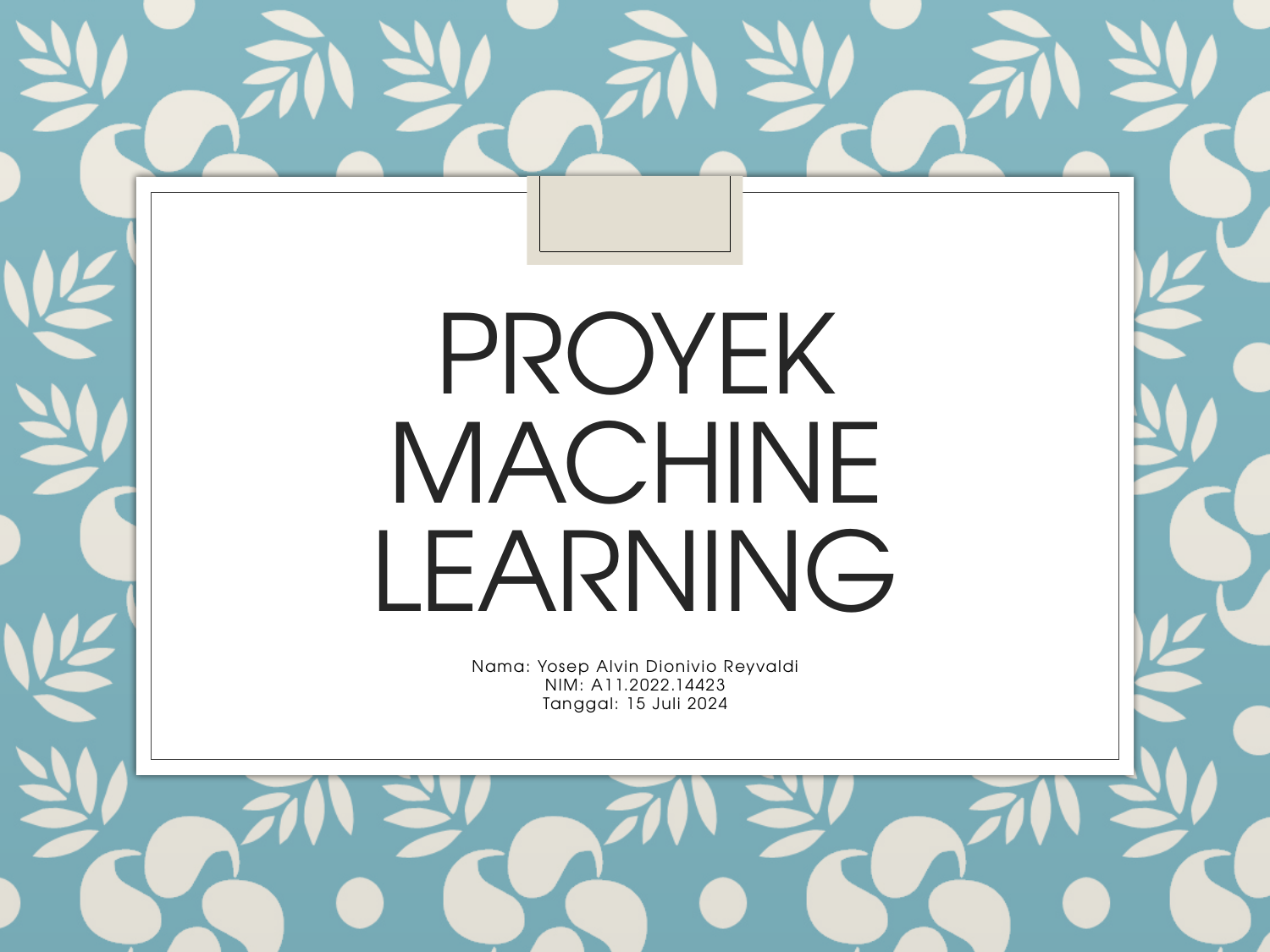

# Proyek Machine Learning
Nama: Yosep Alvin Dionivio Reyvaldi
NIM: A11.2022.14423
Tanggal: 15 Juli 2024